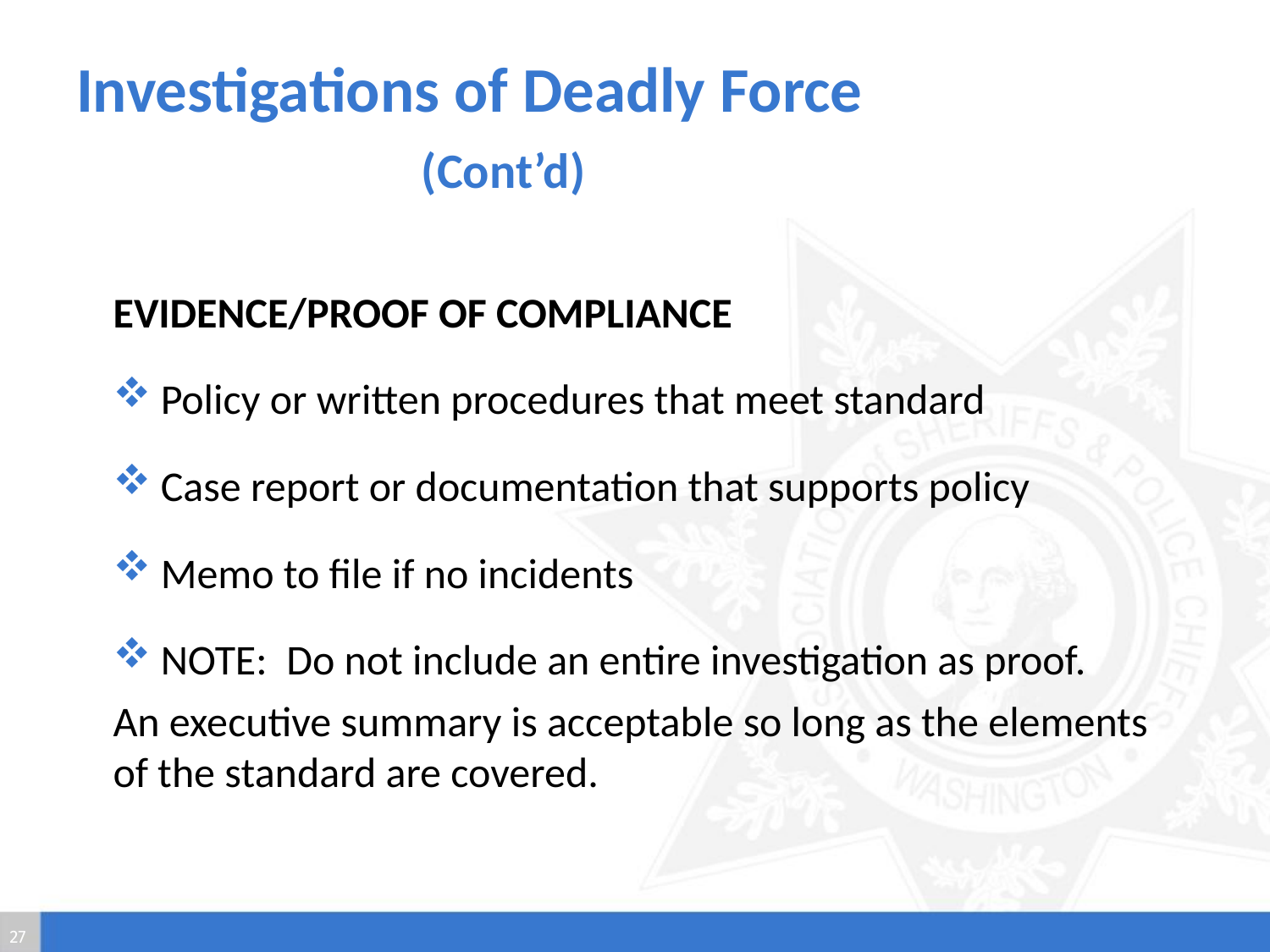

# Investigations of Deadly Force                                               (Cont’d)
Evidence/Proof of Compliance
Policy or written procedures that meet standard
Case report or documentation that supports policy
Memo to file if no incidents
NOTE:  Do not include an entire investigation as proof.
An executive summary is acceptable so long as the elements of the standard are covered.
27